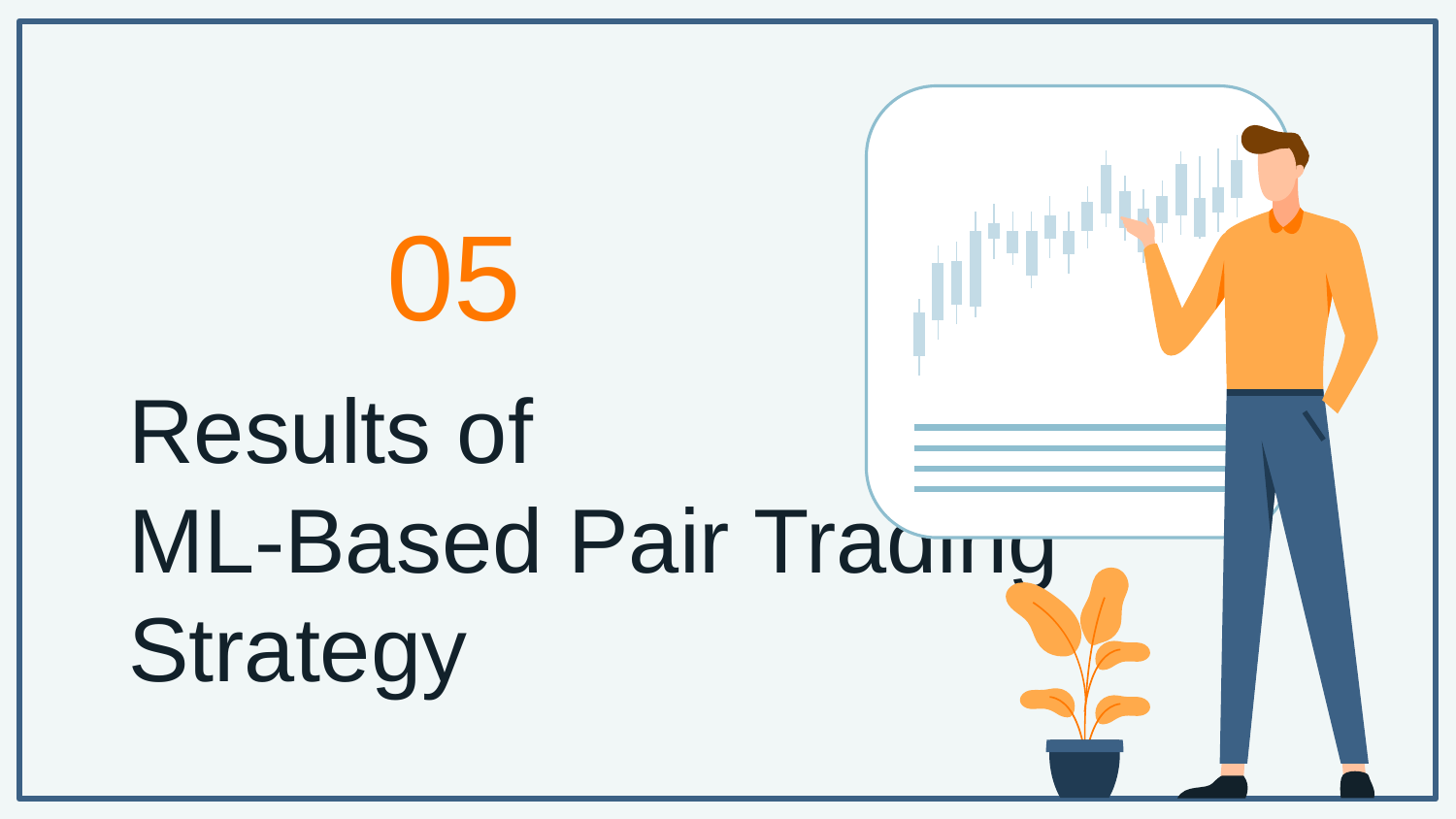

05
# Results of
ML-Based Pair Trading Strategy